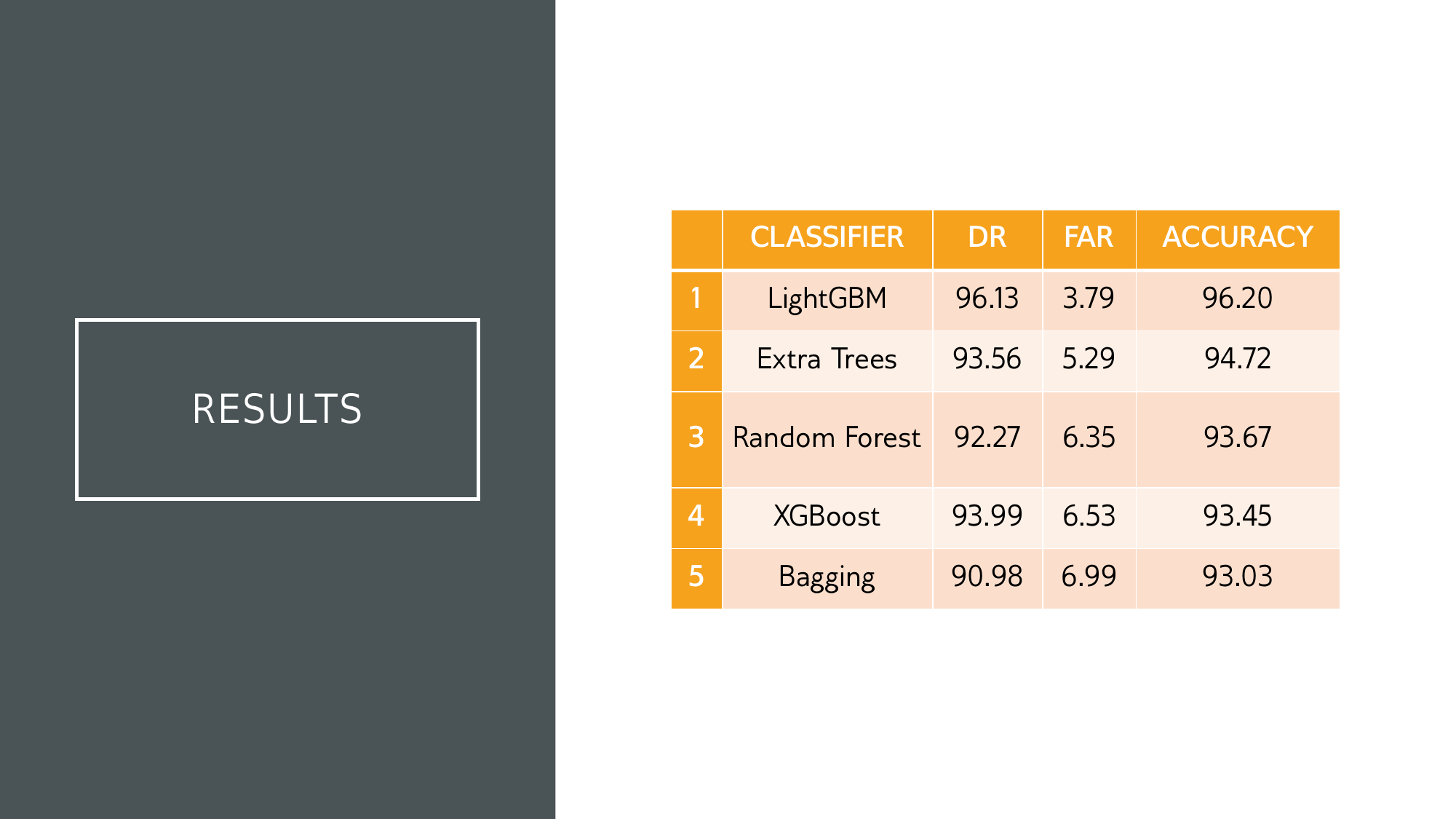

|  | CLASSIFIER | DR | FAR | ACCURACY |
| --- | --- | --- | --- | --- |
| 1 | LightGBM | 96.13 | 3.79 | 96.20 |
| 2 | Extra Trees | 93.56 | 5.29 | 94.72 |
| 3 | Random Forest | 92.27 | 6.35 | 93.67 |
| 4 | XGBoost | 93.99 | 6.53 | 93.45 |
| 5 | Bagging | 90.98 | 6.99 | 93.03 |
# Results